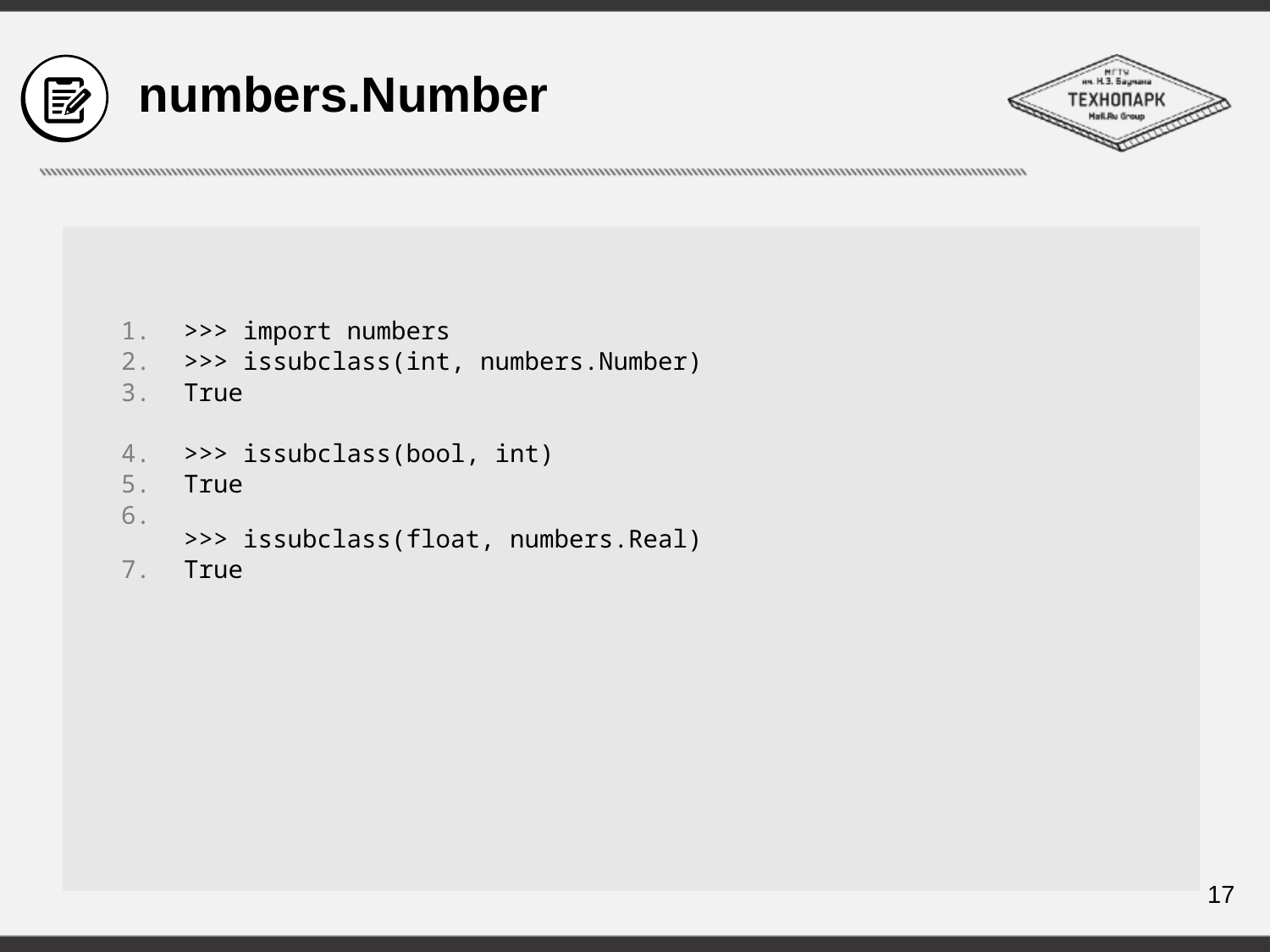

# numbers.Number

>>> import numbers
>>> issubclass(int, numbers.Number)
True

>>> issubclass(bool, int)
True
>>> issubclass(float, numbers.Real)
True
17